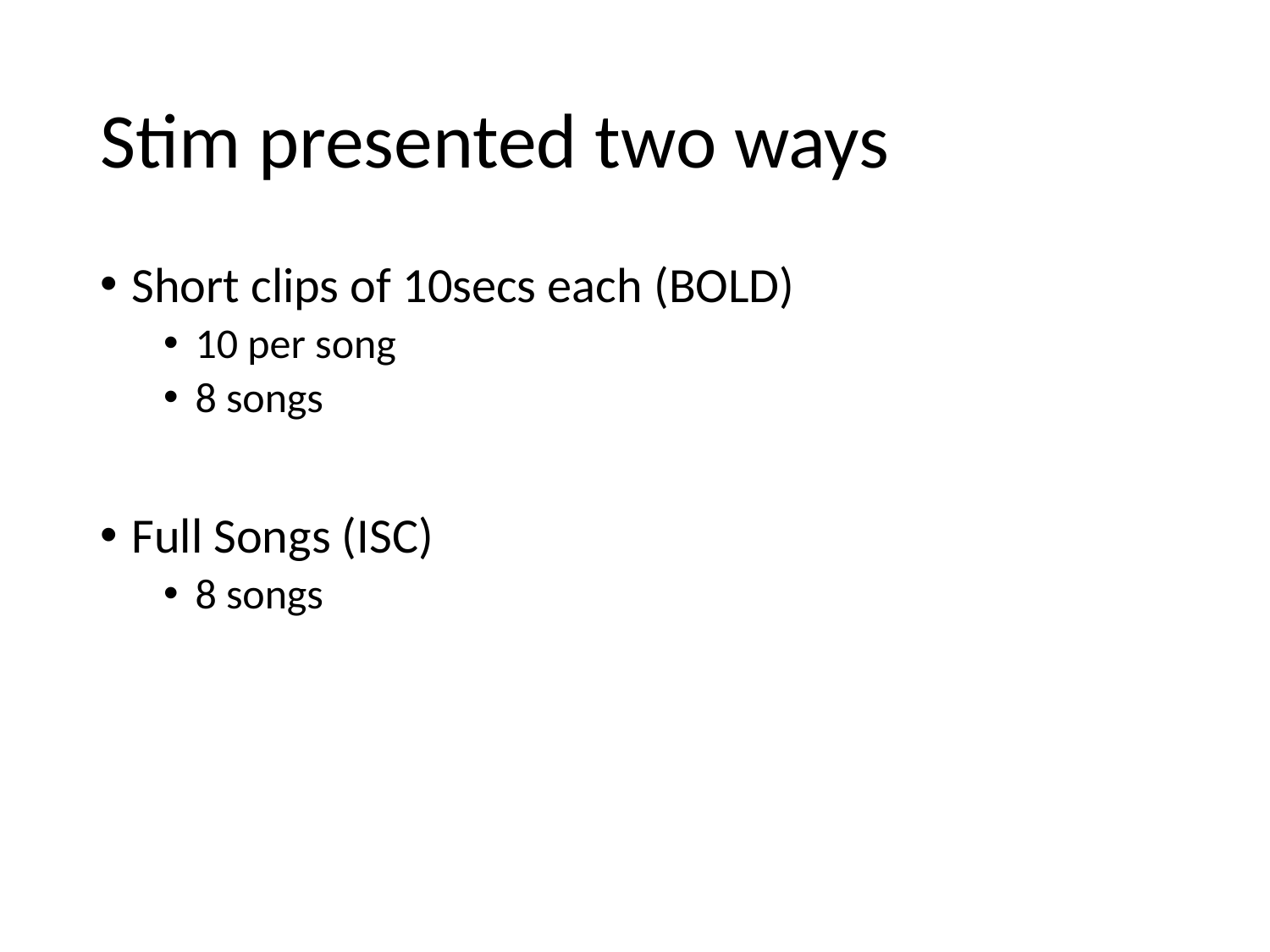

# Stim presented two ways
Short clips of 10secs each (BOLD)
10 per song
8 songs

Full Songs (ISC)
8 songs